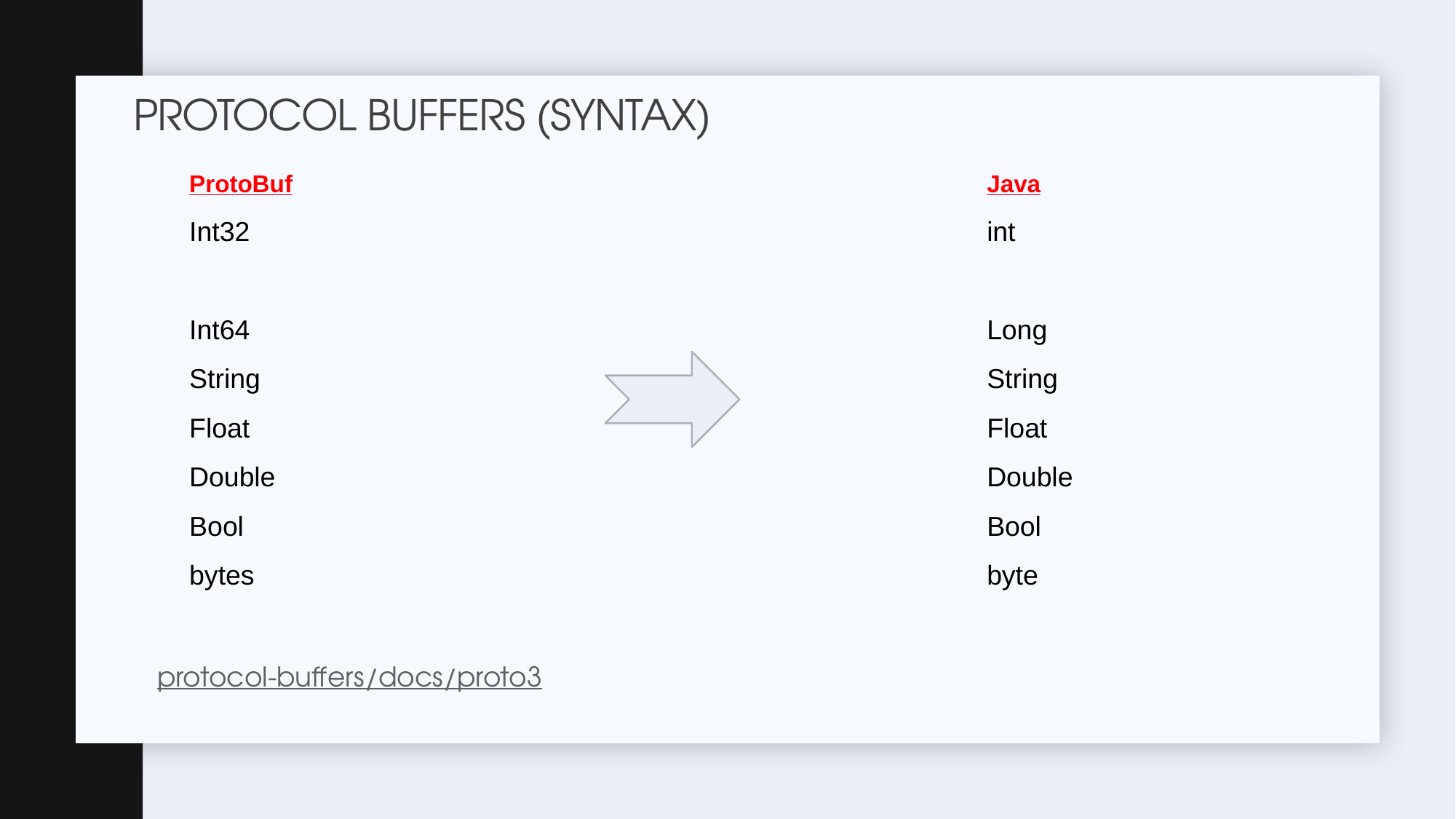

protocol buffers (Syntax)
Java
int
Long
String
Float
Double
Bool
byte
ProtoBuf
Int32
Int64
String
Float
Double
Bool
bytes

protocol-buffers/docs/proto3